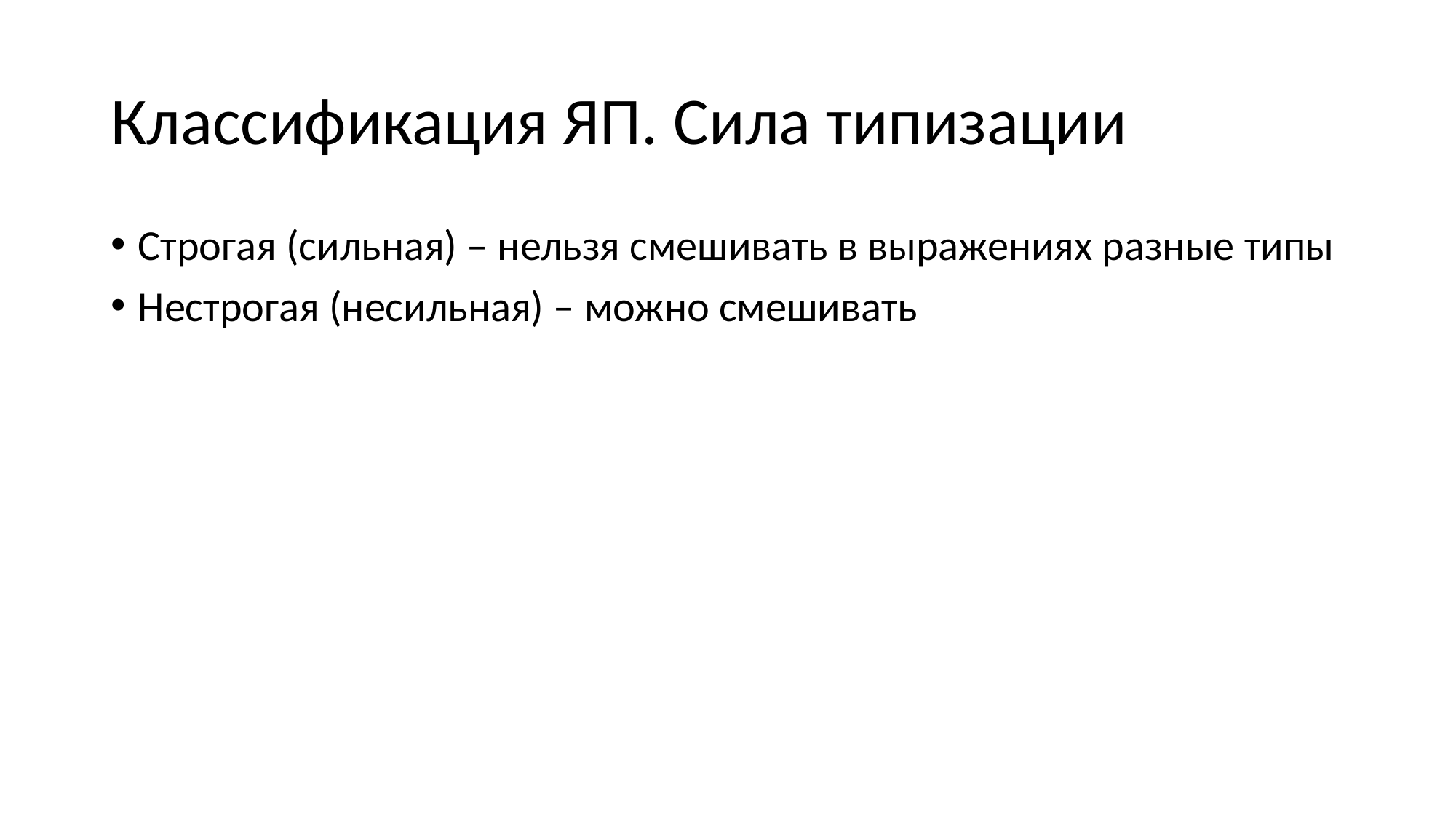

# Классификация ЯП. Сила типизации
Строгая (сильная) – нельзя смешивать в выражениях разные типы
Нестрогая (несильная) – можно смешивать